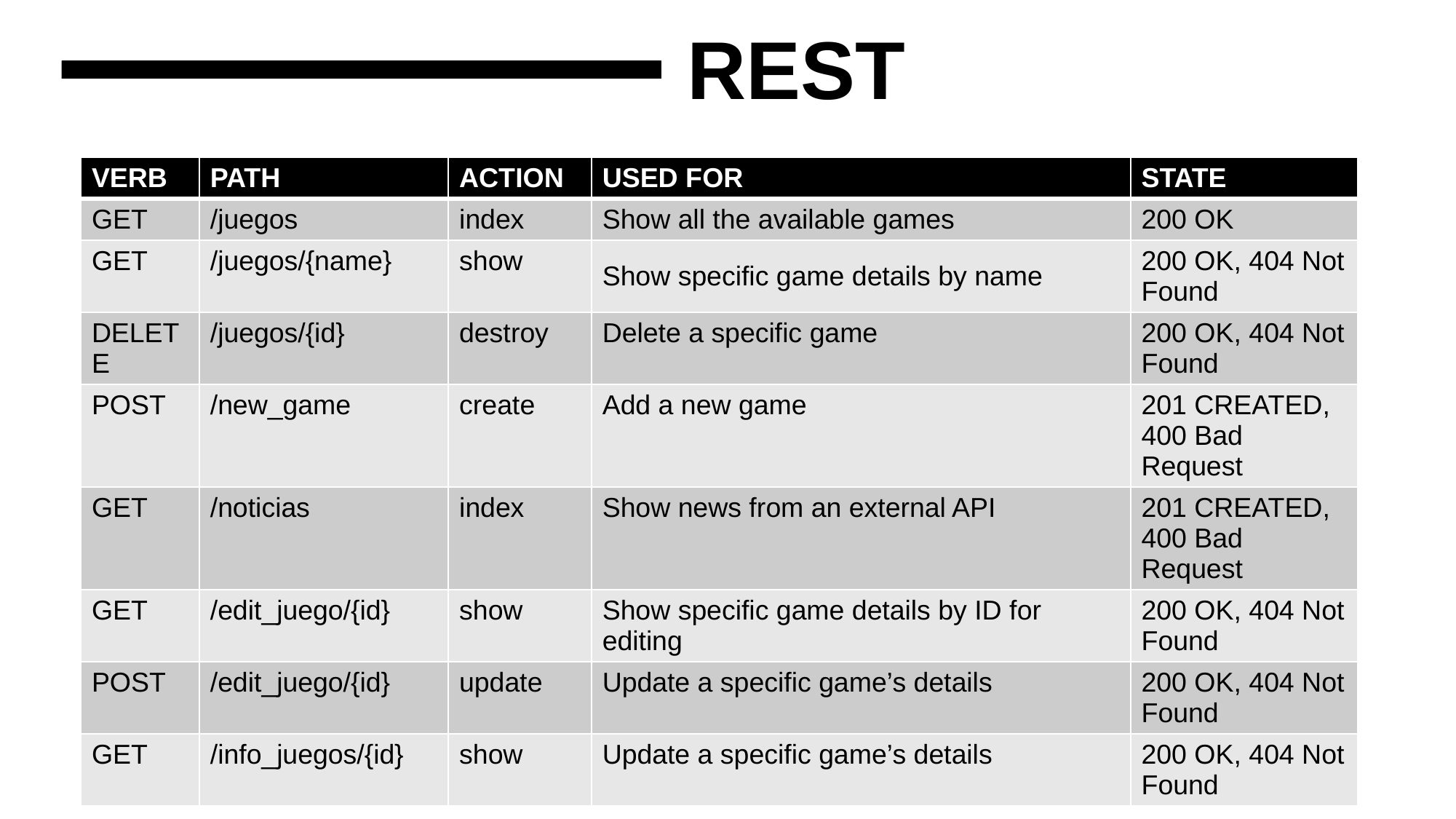

# REST
| VERB | PATH | ACTION | USED FOR | STATE |
| --- | --- | --- | --- | --- |
| GET | /juegos | index | Show all the available games | 200 OK |
| GET | /juegos/{name} | show | Show specific game details by name | 200 OK, 404 Not Found |
| DELETE | /juegos/{id} | destroy | Delete a specific game | 200 OK, 404 Not Found |
| POST | /new\_game | create | Add a new game | 201 CREATED, 400 Bad Request |
| GET | /noticias | index | Show news from an external API | 201 CREATED, 400 Bad Request |
| GET | /edit\_juego/{id} | show | Show specific game details by ID for editing | 200 OK, 404 Not Found |
| POST | /edit\_juego/{id} | update | Update a specific game’s details | 200 OK, 404 Not Found |
| GET | /info\_juegos/{id} | show | Update a specific game’s details | 200 OK, 404 Not Found |